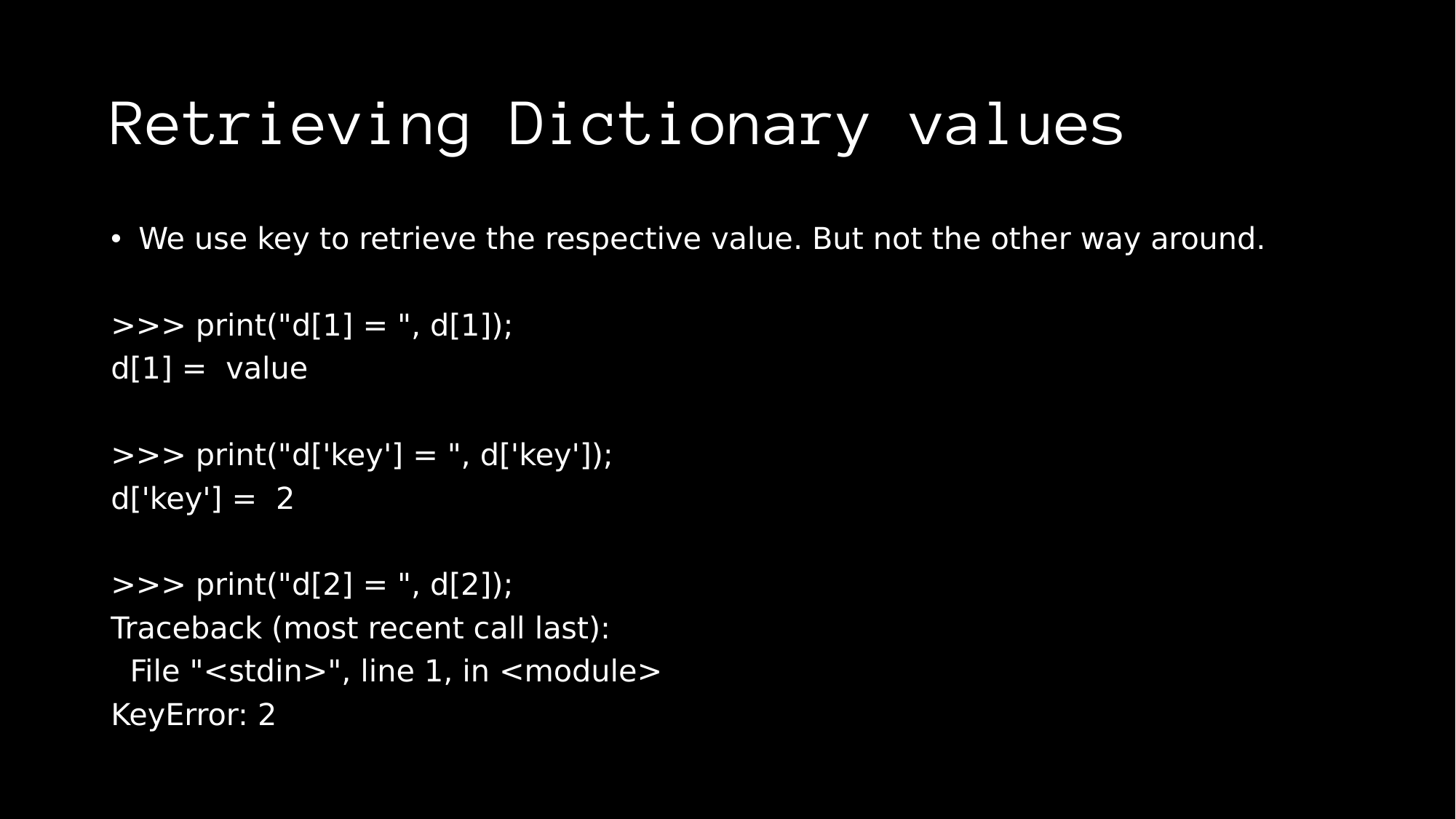

# Retrieving Dictionary values
We use key to retrieve the respective value. But not the other way around.

>>> print("d[1] = ", d[1]);
d[1] =  value

>>> print("d['key'] = ", d['key']);
d['key'] =  2

>>> print("d[2] = ", d[2]);
Traceback (most recent call last):
  File "<stdin>", line 1, in <module>
KeyError: 2